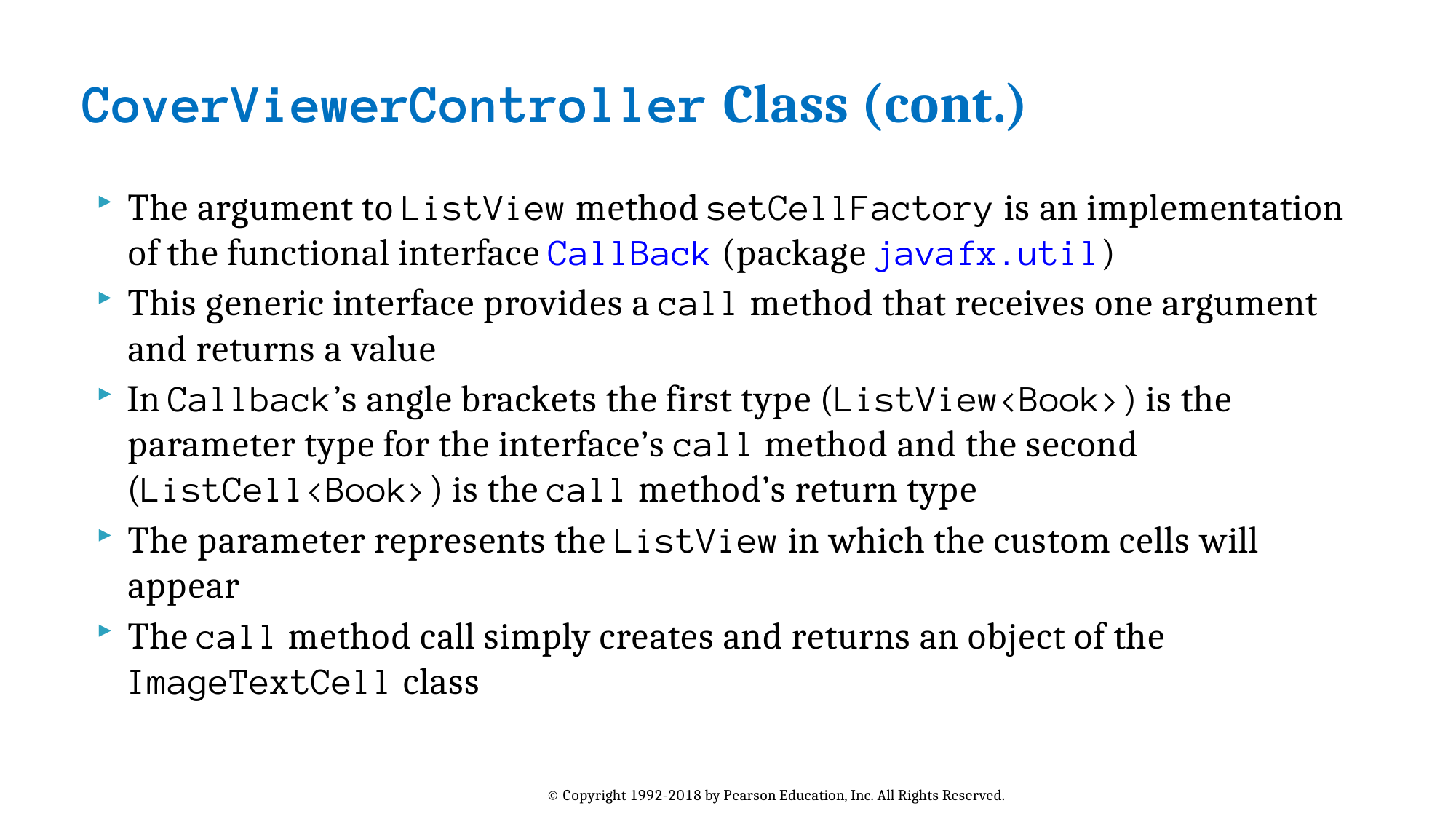

# CoverViewerController Class (cont.)
The argument to ListView method setCellFactory is an implementation of the functional interface CallBack (package javafx.util)
This generic interface provides a call method that receives one argument and returns a value
In Callback’s angle brackets the first type (ListView<Book>) is the parameter type for the interface’s call method and the second (ListCell<Book>) is the call method’s return type
The parameter represents the ListView in which the custom cells will appear
The call method call simply creates and returns an object of the ImageTextCell class
© Copyright 1992-2018 by Pearson Education, Inc. All Rights Reserved.